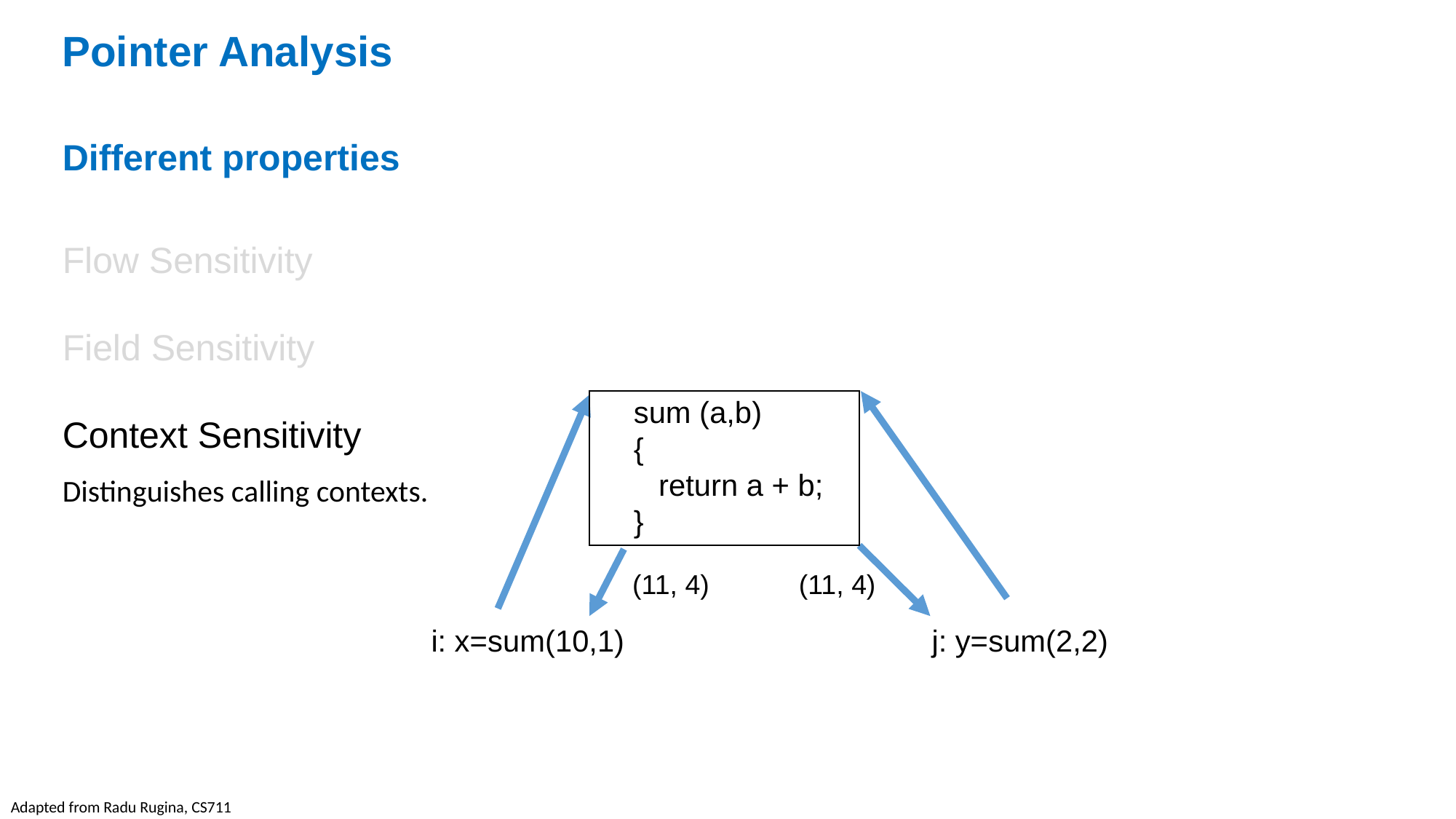

Pointer Analysis
Different properties
Flow Sensitivity

Field Sensitivity

Context Sensitivity

sum (a,b)
{
   return a + b;
}

Distinguishes calling contexts.
(11, 4)
(11, 4)
i: x=sum(10,1)
j: y=sum(2,2)
Adapted from Radu Rugina, CS711